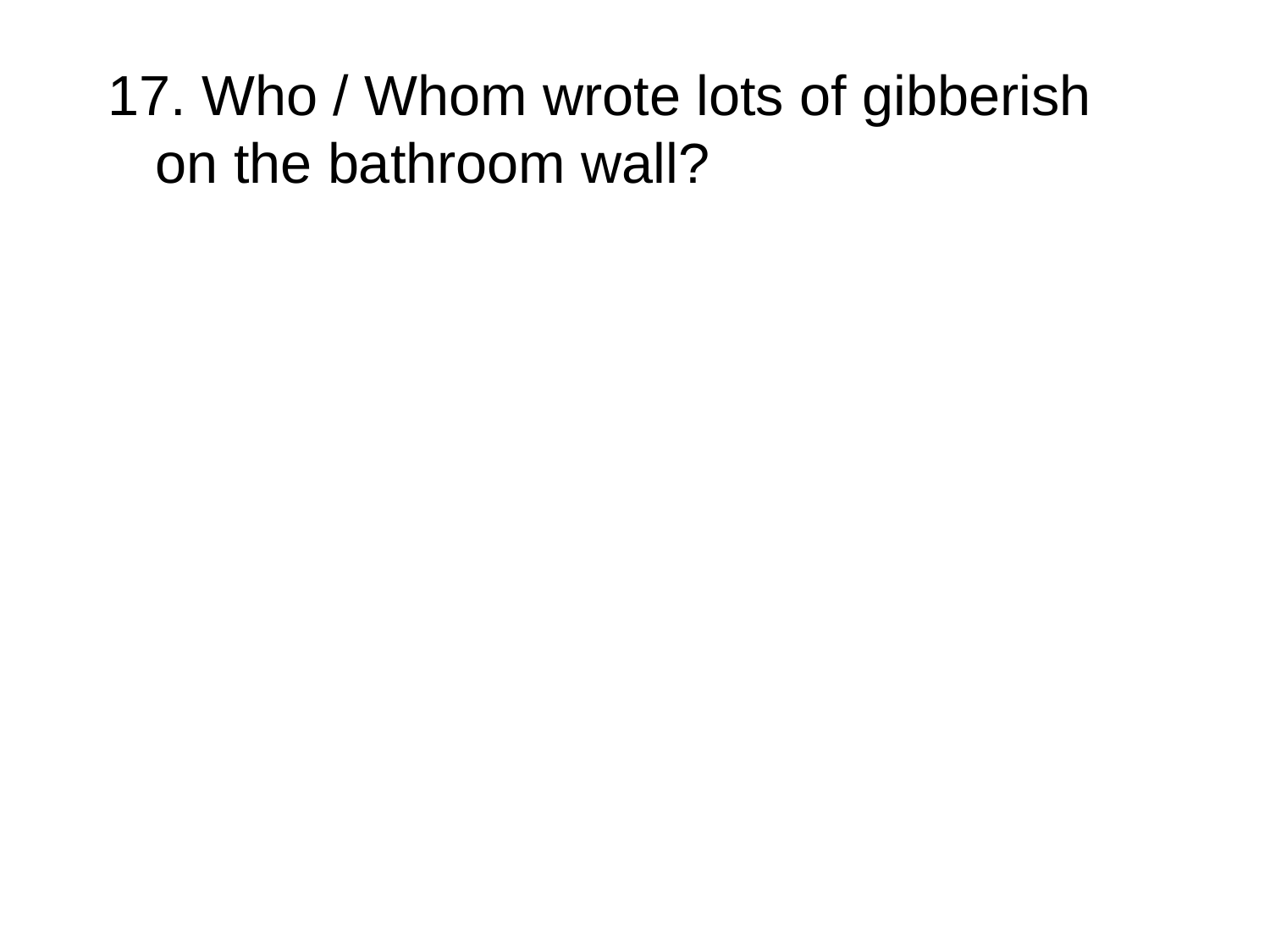

17. Who / Whom wrote lots of gibberish on the bathroom wall?